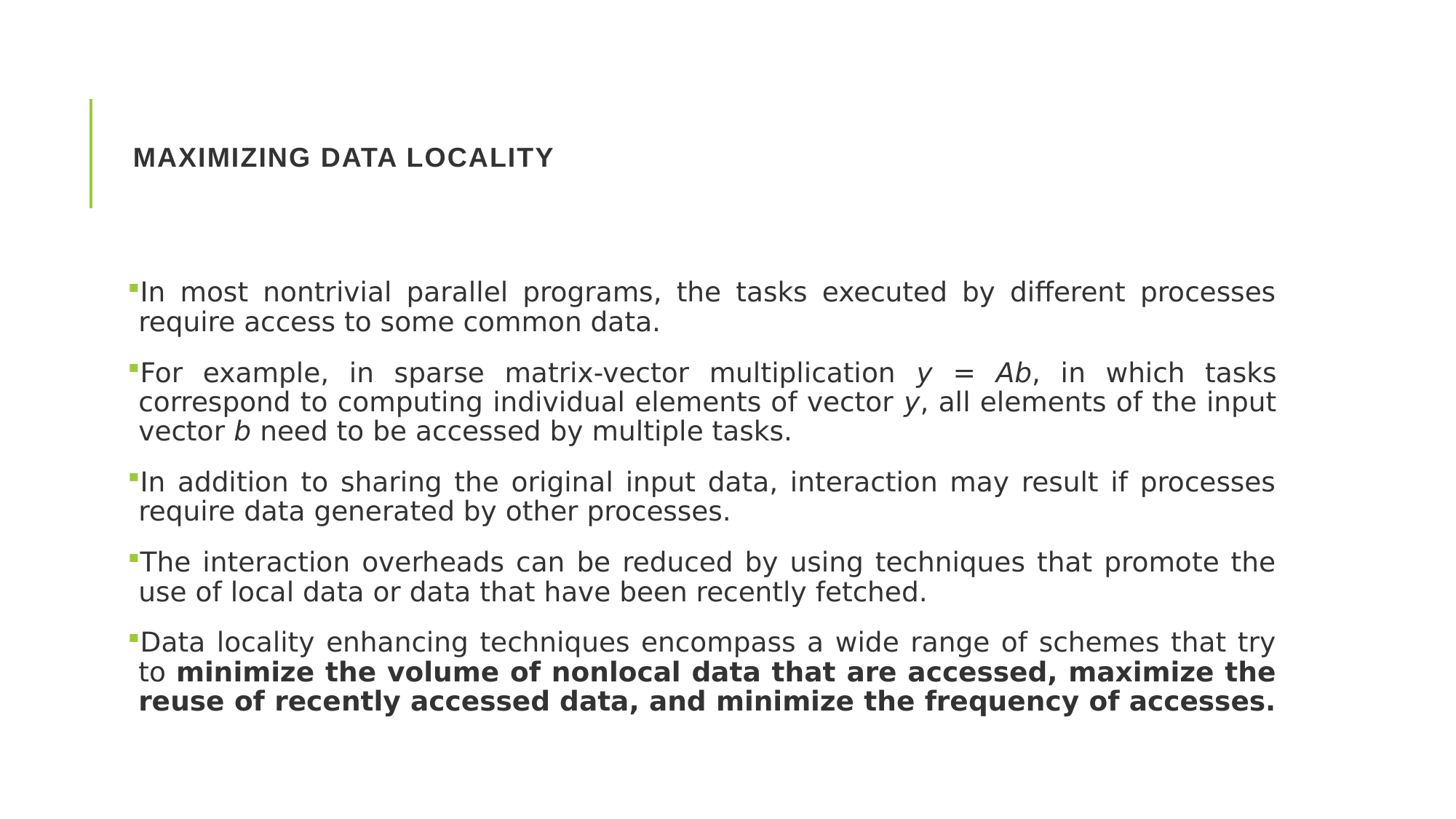

# Maximizing Data Locality
In most nontrivial parallel programs, the tasks executed by different processes require access to some common data.
For example, in sparse matrix-vector multiplication y = Ab, in which tasks correspond to computing individual elements of vector y, all elements of the input vector b need to be accessed by multiple tasks.
In addition to sharing the original input data, interaction may result if processes require data generated by other processes.
The interaction overheads can be reduced by using techniques that promote the use of local data or data that have been recently fetched.
Data locality enhancing techniques encompass a wide range of schemes that try to minimize the volume of nonlocal data that are accessed, maximize the reuse of recently accessed data, and minimize the frequency of accesses.